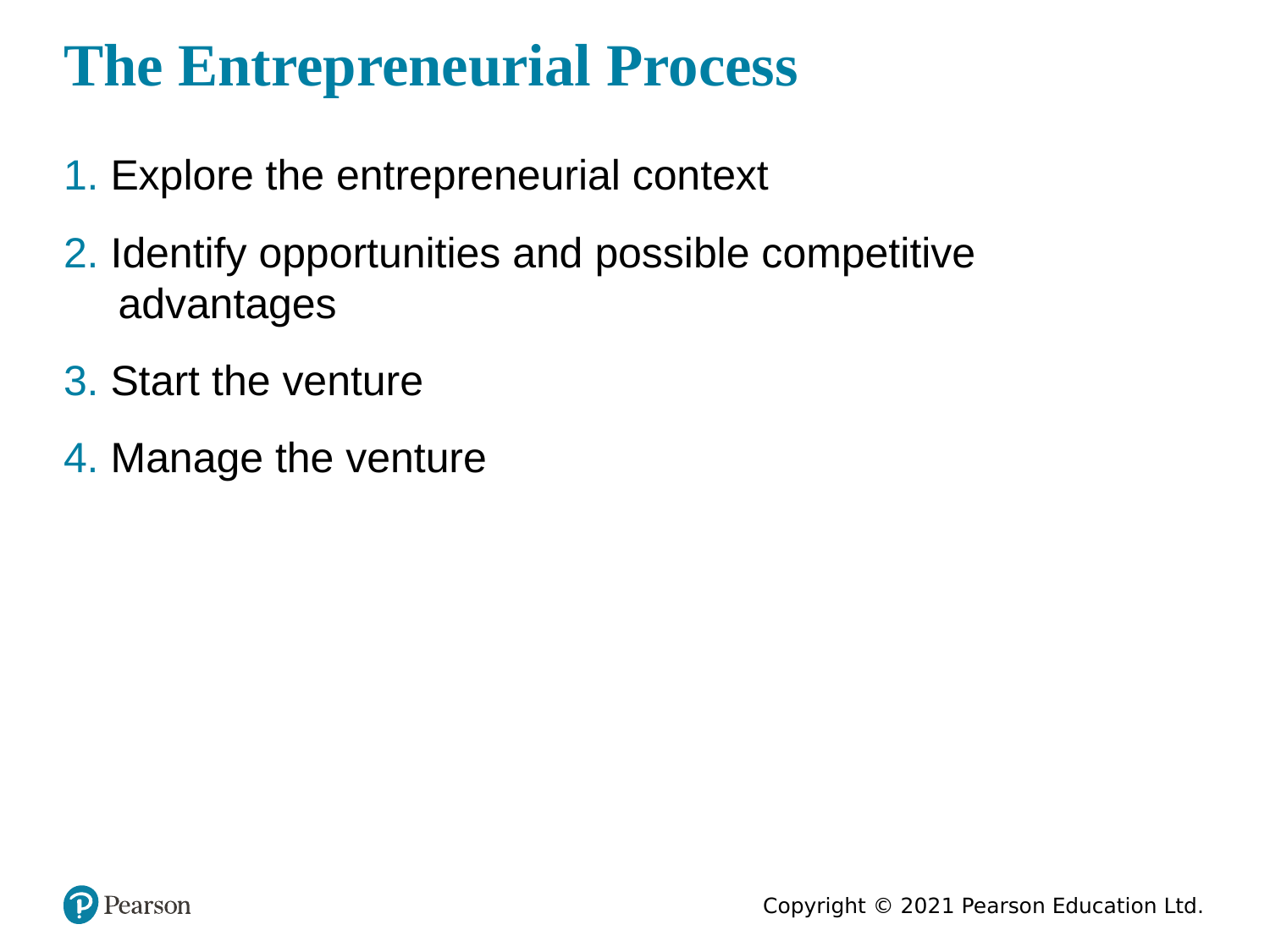

# The Entrepreneurial Process
1. Explore the entrepreneurial context
2. Identify opportunities and possible competitive advantages
3. Start the venture
4. Manage the venture